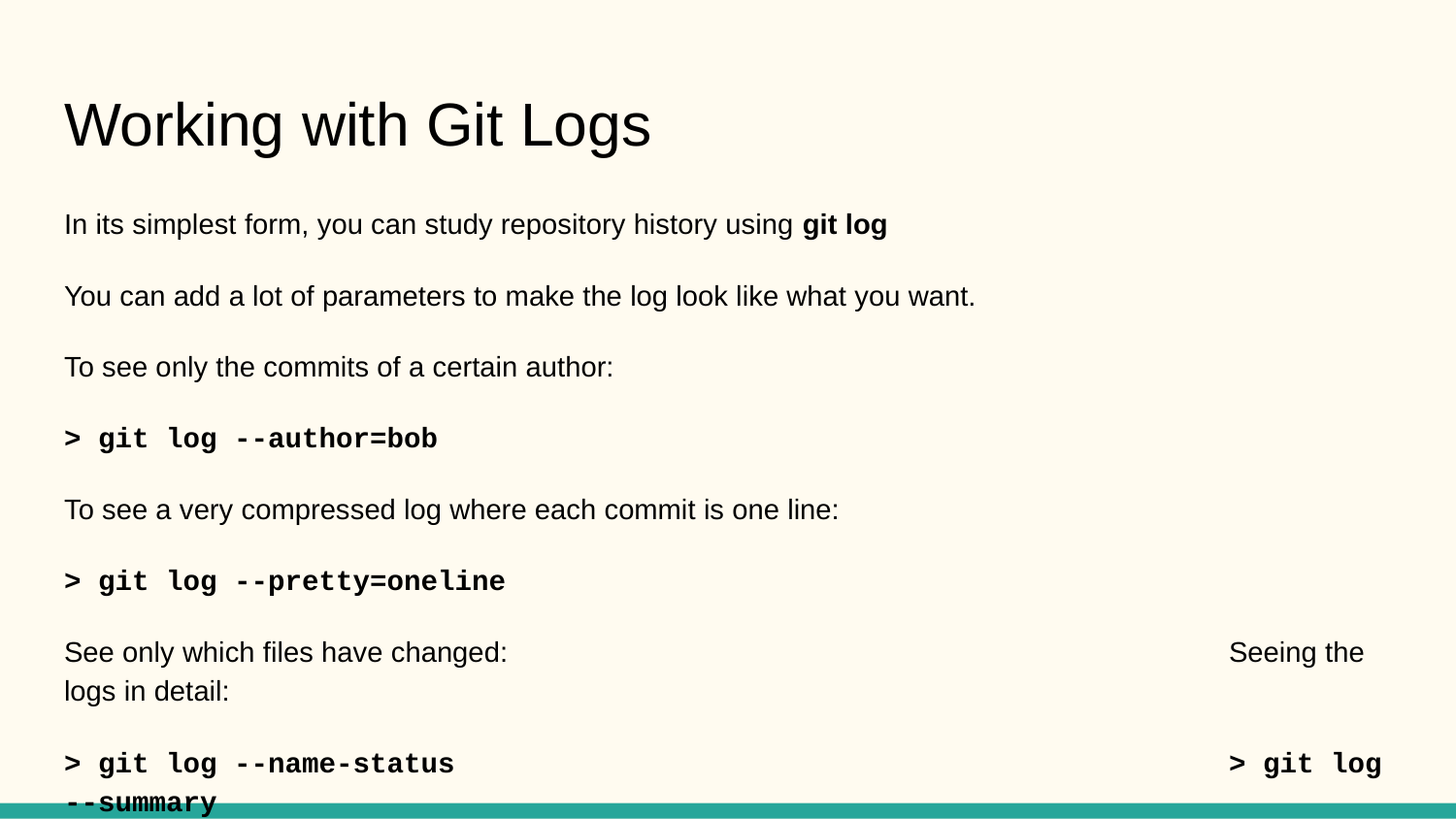

# Working with Git Logs
In its simplest form, you can study repository history using git log
You can add a lot of parameters to make the log look like what you want.
To see only the commits of a certain author:
> git log --author=bob
To see a very compressed log where each commit is one line:
> git log --pretty=oneline
See only which files have changed: 					Seeing the logs in detail:
> git log --name-status						> git log --summary